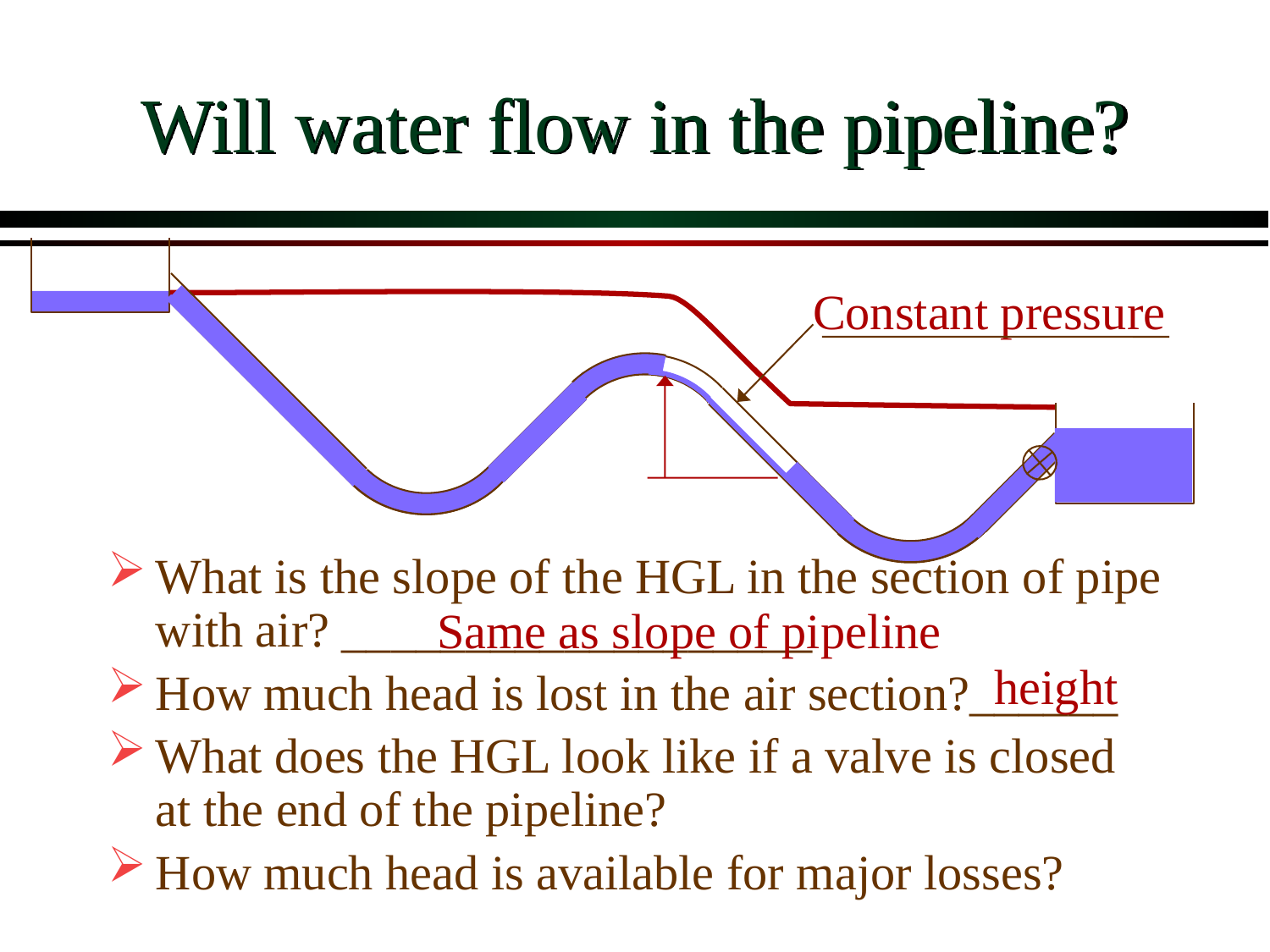

# Will water flow in the pipeline?

Constant pressure

What is the slope of the HGL in the section of pipe with air? ___________________
How much head is lost in the air section?______
What does the HGL look like if a valve is closed at the end of the pipeline?
How much head is available for major losses?
Same as slope of pipeline
height